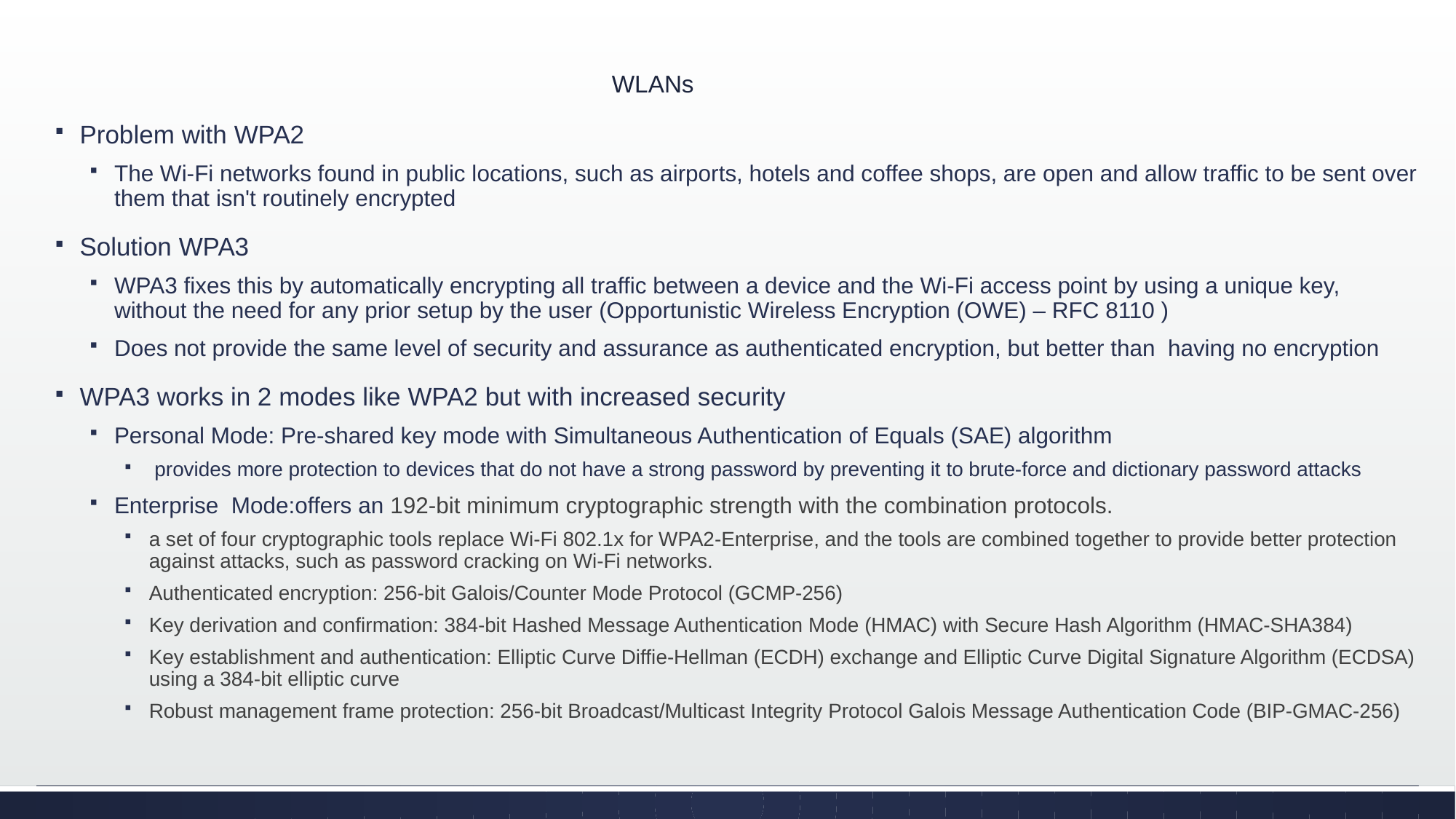

# WLANs
Problem with WPA2
The Wi-Fi networks found in public locations, such as airports, hotels and coffee shops, are open and allow traffic to be sent over them that isn't routinely encrypted
Solution WPA3
WPA3 fixes this by automatically encrypting all traffic between a device and the Wi-Fi access point by using a unique key, without the need for any prior setup by the user (Opportunistic Wireless Encryption (OWE) – RFC 8110 )
Does not provide the same level of security and assurance as authenticated encryption, but better than  having no encryption
WPA3 works in 2 modes like WPA2 but with increased security
Personal Mode: Pre-shared key mode with Simultaneous Authentication of Equals (SAE) algorithm
 provides more protection to devices that do not have a strong password by preventing it to brute-force and dictionary password attacks
Enterprise  Mode:offers an 192-bit minimum cryptographic strength with the combination protocols.
a set of four cryptographic tools replace Wi-Fi 802.1x for WPA2-Enterprise, and the tools are combined together to provide better protection against attacks, such as password cracking on Wi-Fi networks.
Authenticated encryption: 256-bit Galois/Counter Mode Protocol (GCMP-256)
Key derivation and confirmation: 384-bit Hashed Message Authentication Mode (HMAC) with Secure Hash Algorithm (HMAC-SHA384)
Key establishment and authentication: Elliptic Curve Diffie-Hellman (ECDH) exchange and Elliptic Curve Digital Signature Algorithm (ECDSA) using a 384-bit elliptic curve
Robust management frame protection: 256-bit Broadcast/Multicast Integrity Protocol Galois Message Authentication Code (BIP-GMAC-256)